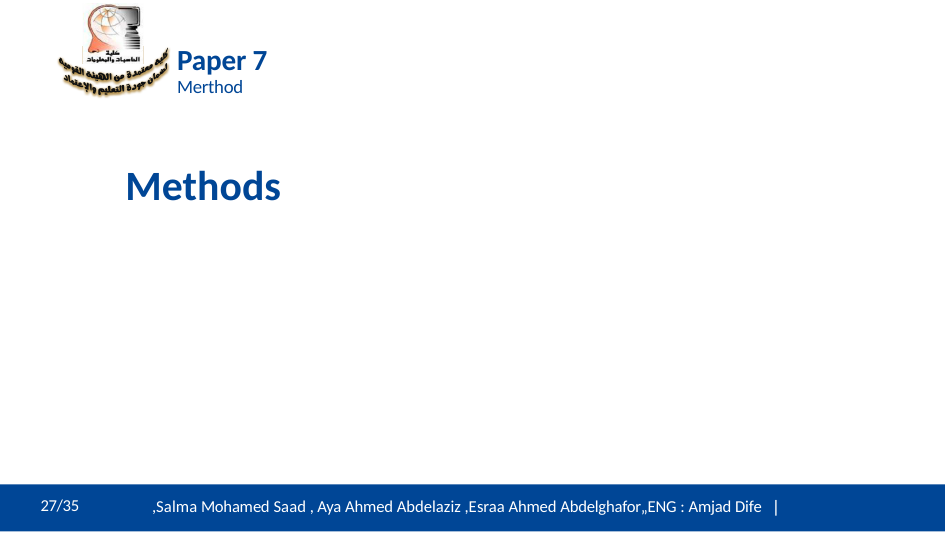

# Paper 7
Merthod
Methods
36/3ź

27/35
,Salma Mohamed Saad , Aya Ahmed Abdelaziz ,Esraa Ahmed Abdelghafor„ENG : Amjad Dife |